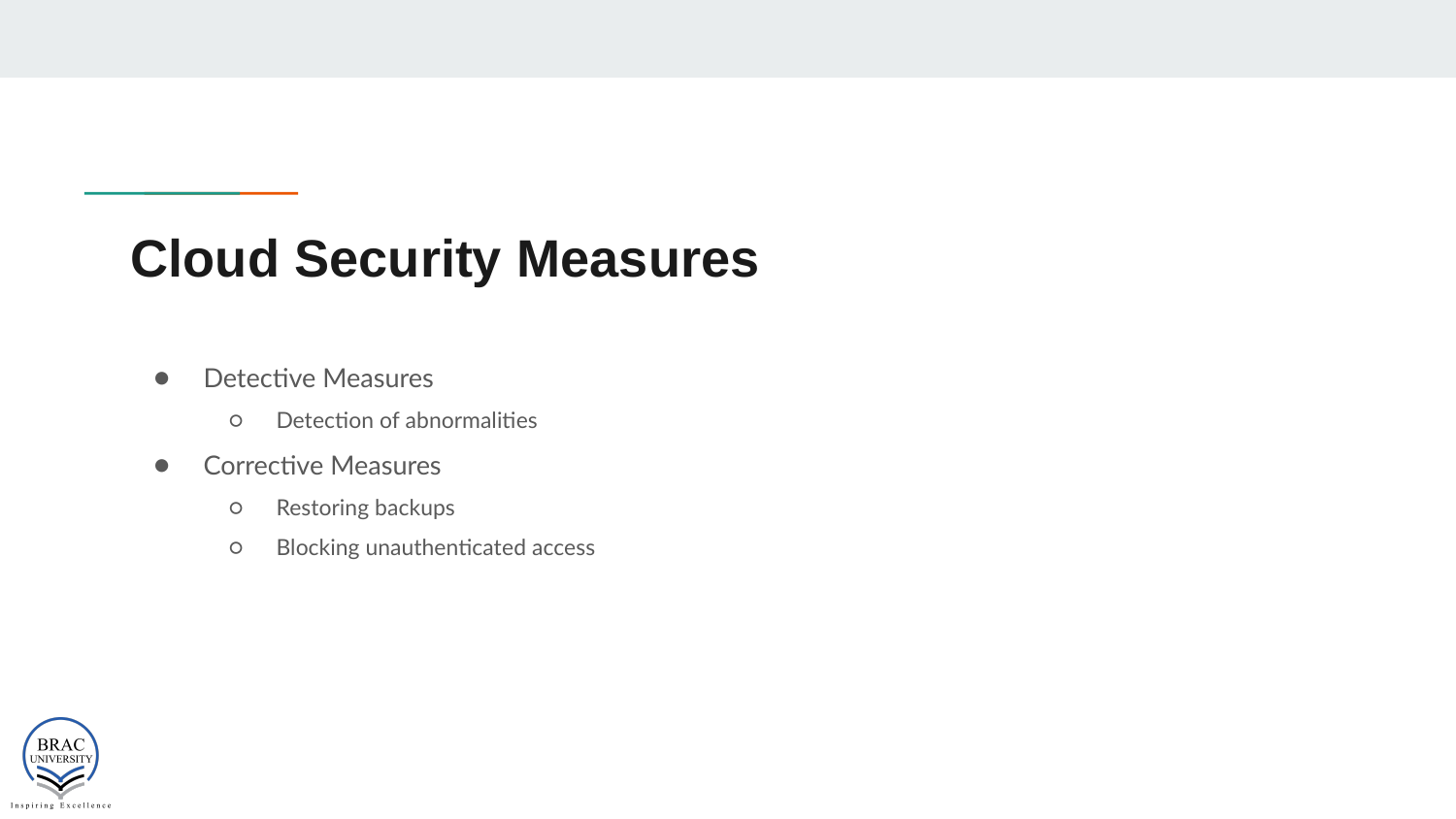

# Cloud Security Measures
Detective Measures
Detection of abnormalities
Corrective Measures
Restoring backups
Blocking unauthenticated access